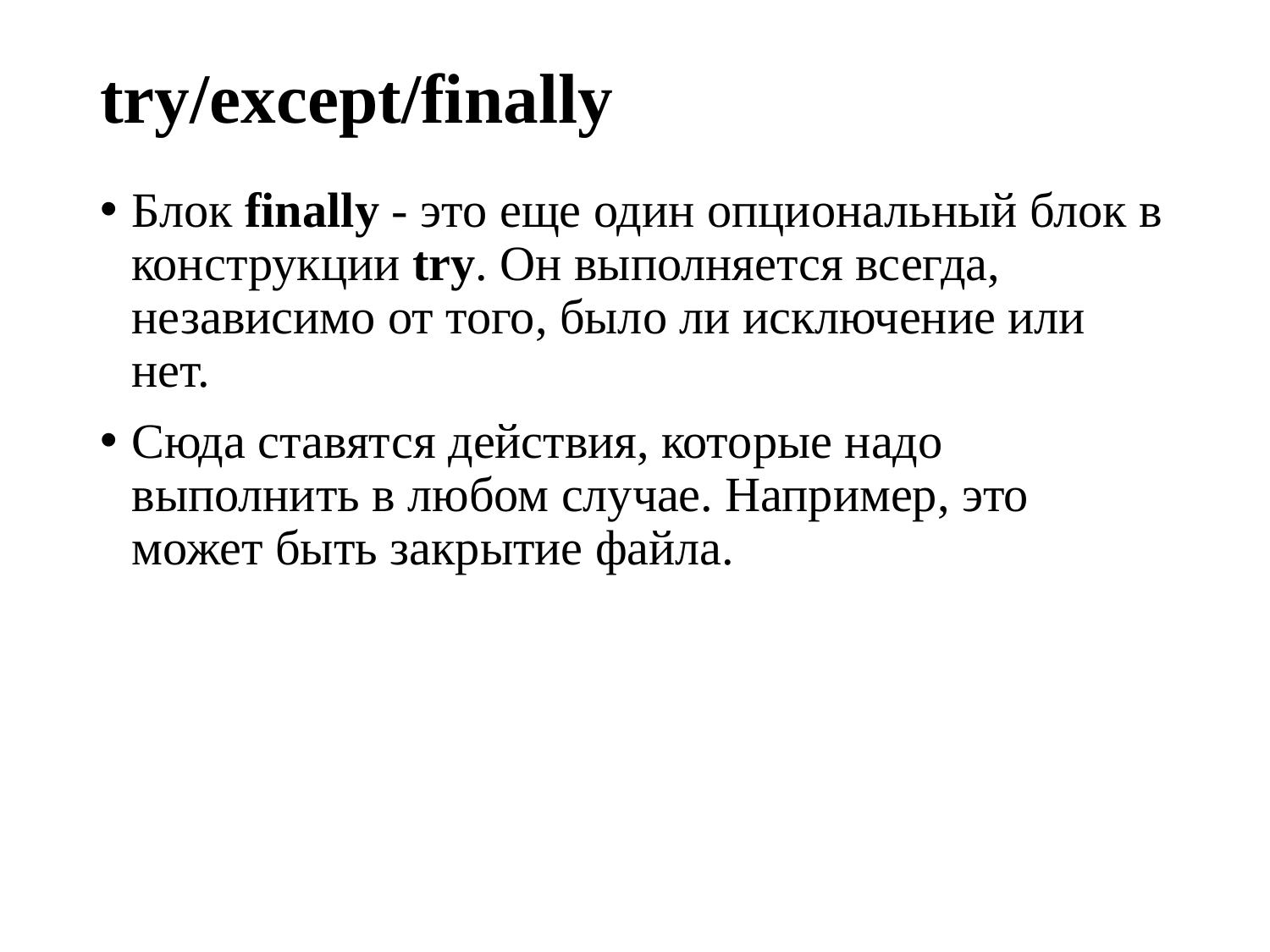

# try/except/finally
Блок finally - это еще один опциональный блок в конструкции try. Он выполняется всегда, независимо от того, было ли исключение или нет.
Сюда ставятся действия, которые надо выполнить в любом случае. Например, это может быть закрытие файла.